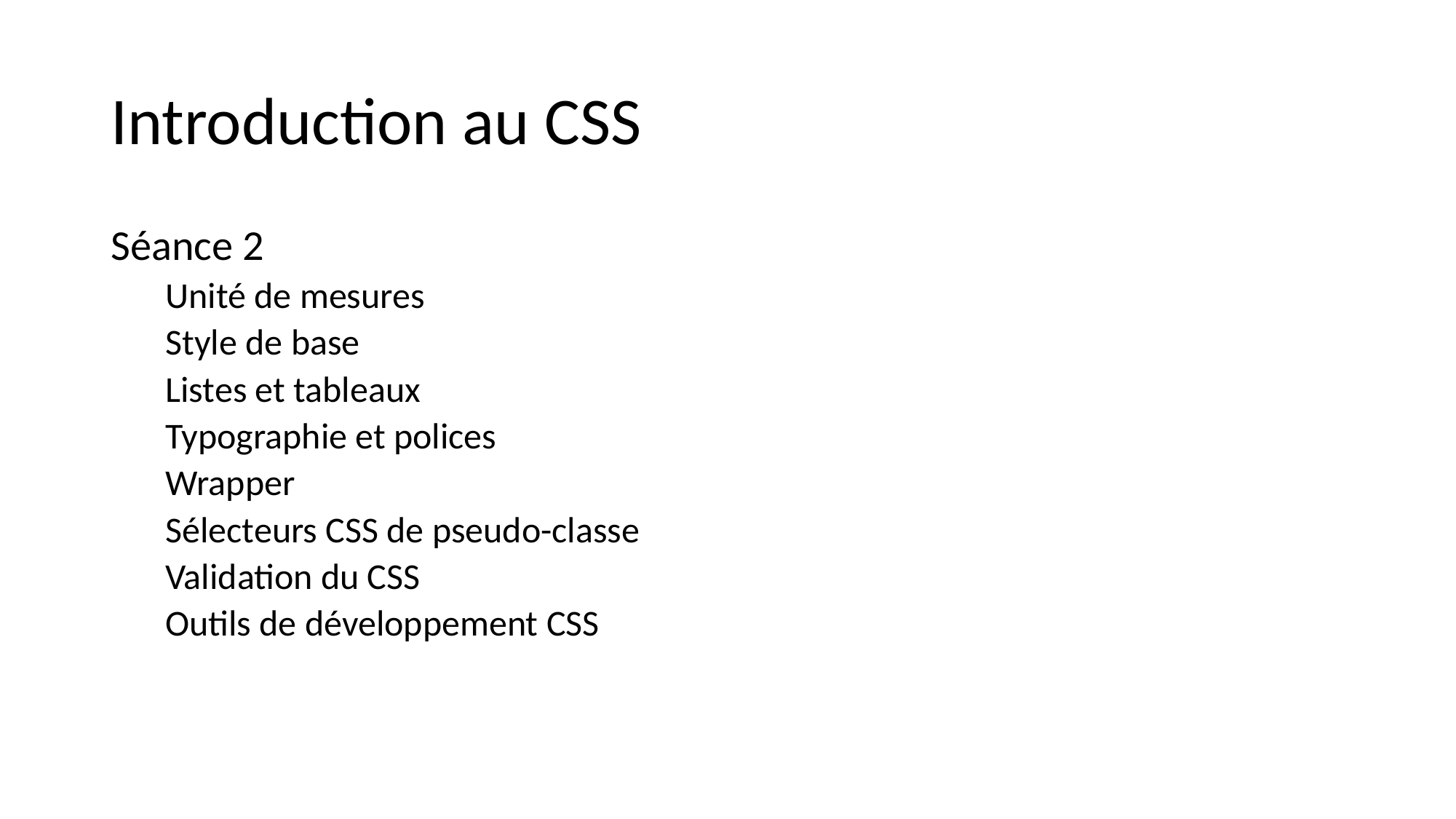

# Introduction au CSS
Séance 2
Unité de mesures
Style de base
Listes et tableaux
Typographie et polices
Wrapper
Sélecteurs CSS de pseudo-classe
Validation du CSS
Outils de développement CSS